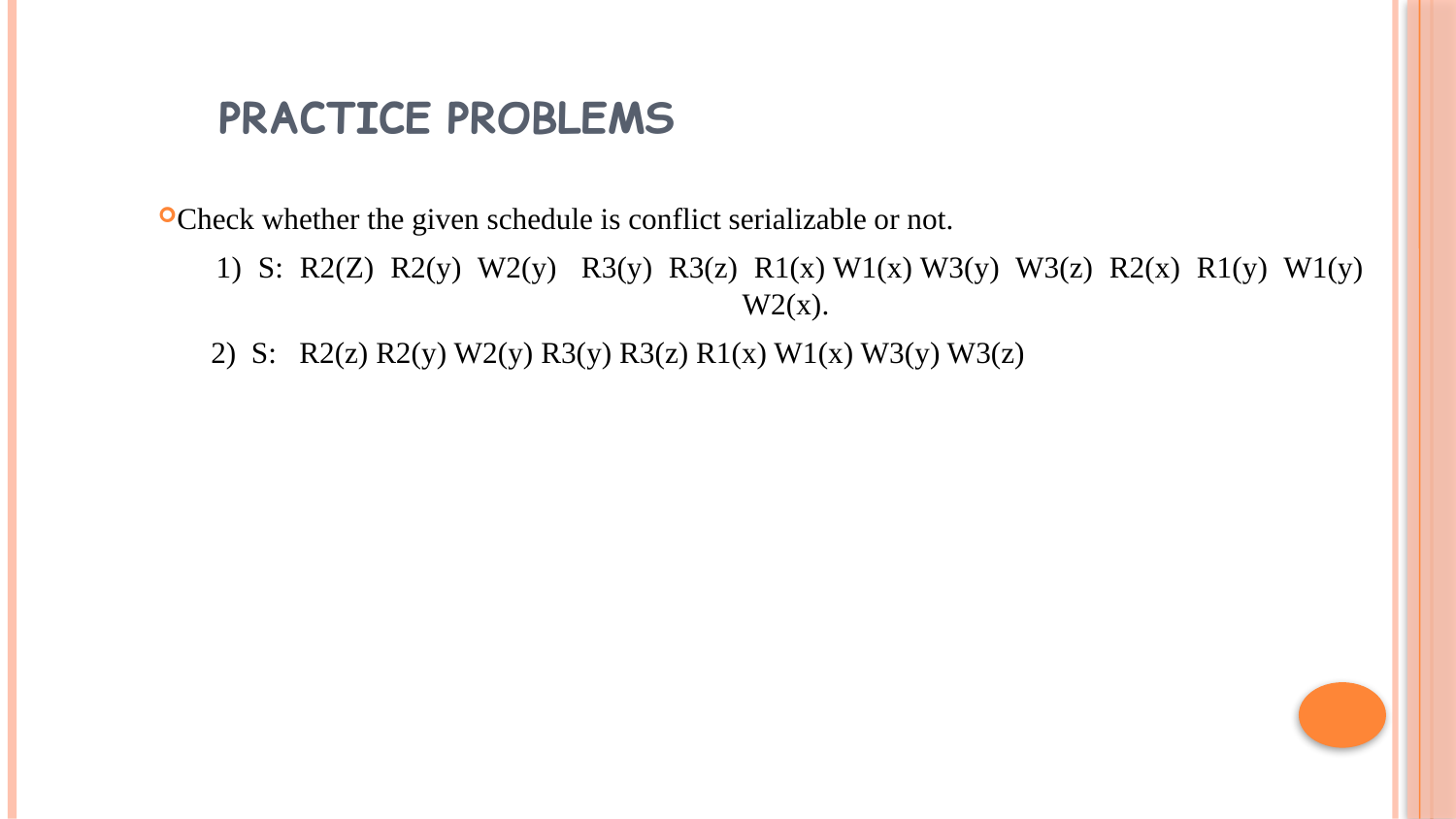

# Practice Problems
Check whether the given schedule is conflict serializable or not.
       1)  S:  R2(Z)  R2(y)  W2(y)   R3(y)  R3(z)  R1(x) W1(x) W3(y)  W3(z)  R2(x)  R1(y)  W1(y) 				W2(x).
       2)  S:   R2(z) R2(y) W2(y) R3(y) R3(z) R1(x) W1(x) W3(y) W3(z)